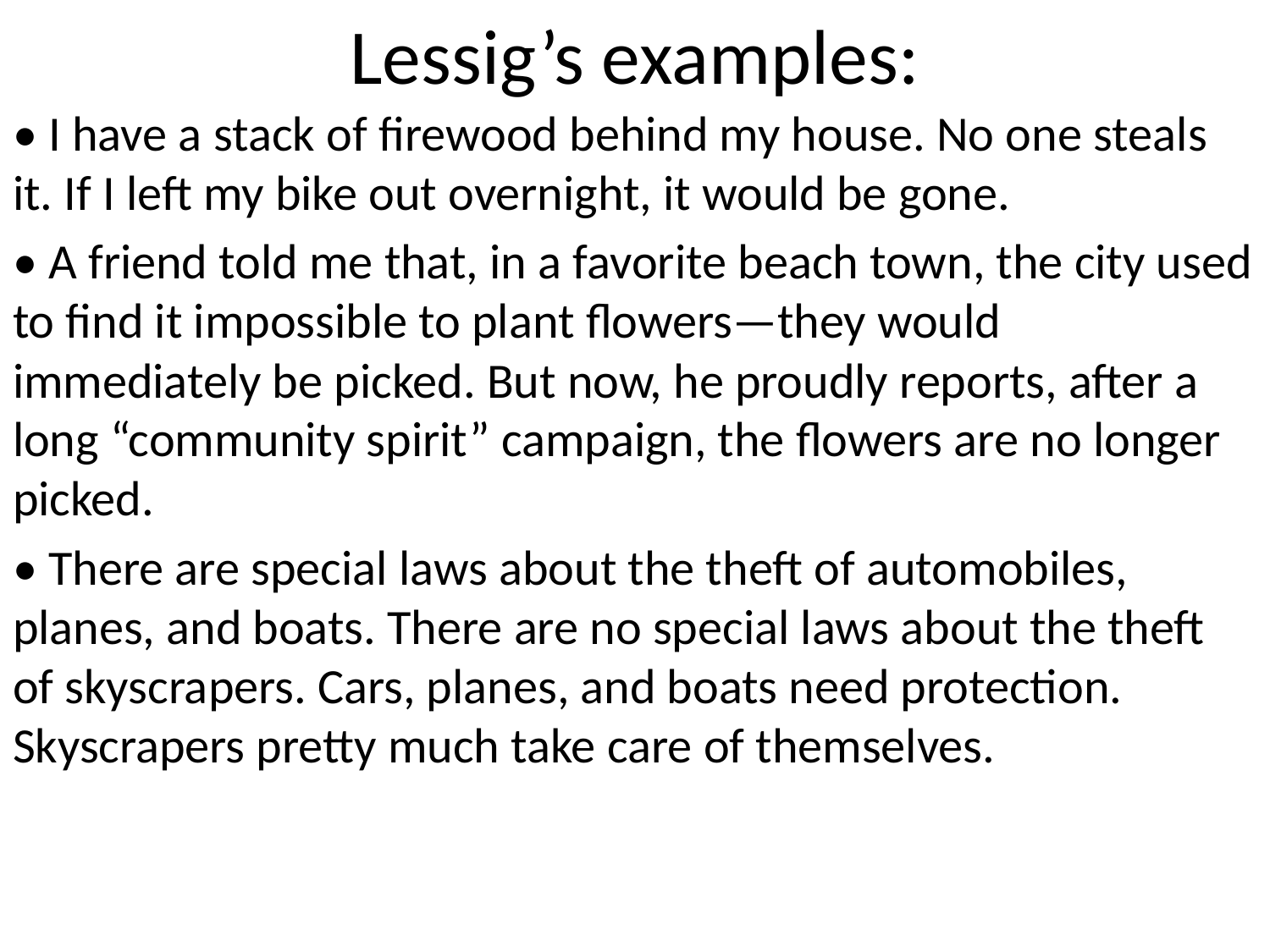

# Lessig’s examples:
• I have a stack of firewood behind my house. No one steals it. If I left my bike out overnight, it would be gone.
• A friend told me that, in a favorite beach town, the city used to find it impossible to plant flowers—they would immediately be picked. But now, he proudly reports, after a long “community spirit” campaign, the flowers are no longer picked.
• There are special laws about the theft of automobiles, planes, and boats. There are no special laws about the theft of skyscrapers. Cars, planes, and boats need protection. Skyscrapers pretty much take care of themselves.